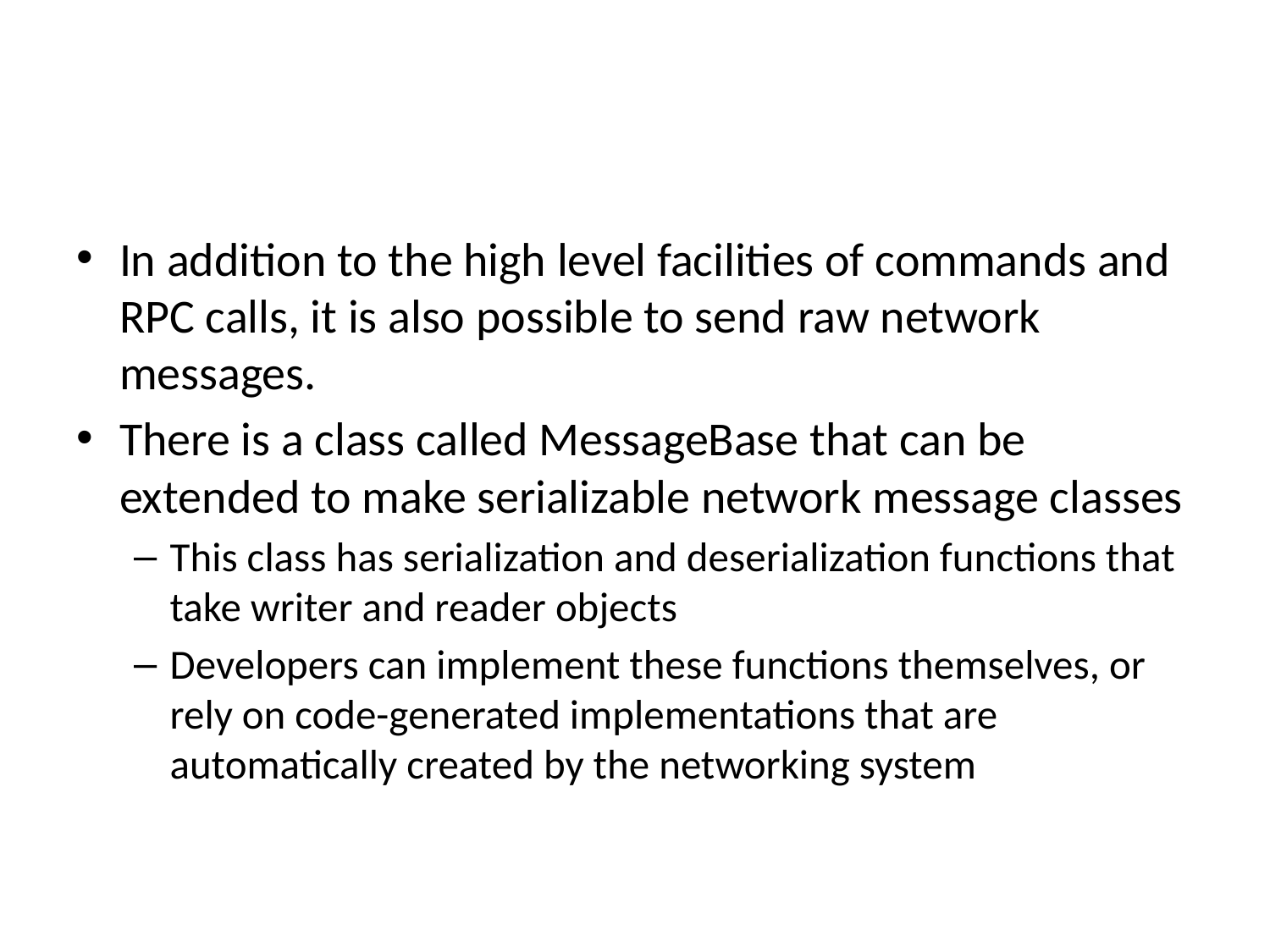

#
In addition to the high level facilities of commands and RPC calls, it is also possible to send raw network messages.
There is a class called MessageBase that can be extended to make serializable network message classes
This class has serialization and deserialization functions that take writer and reader objects
Developers can implement these functions themselves, or rely on code-generated implementations that are automatically created by the networking system